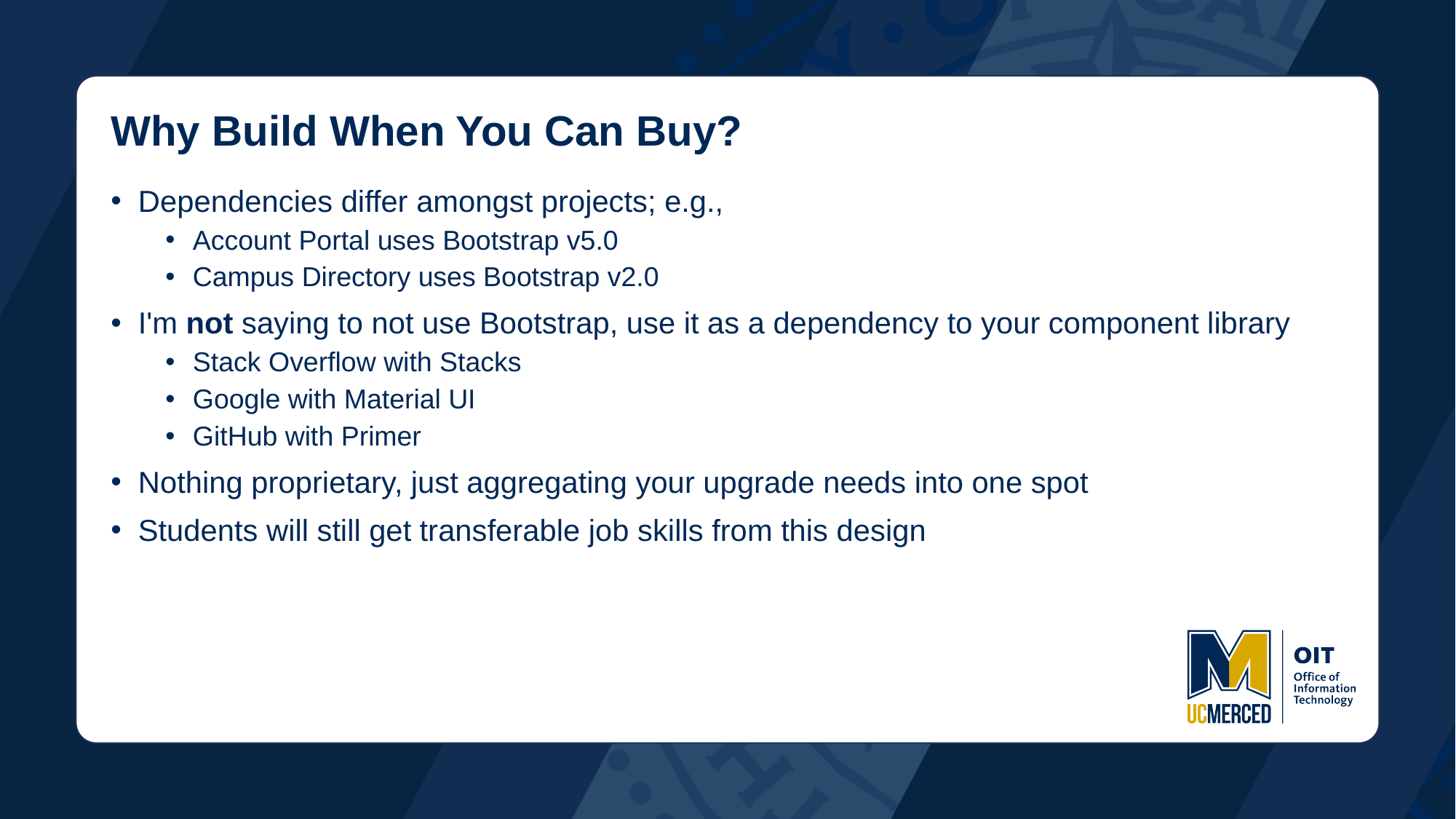

# Why Build When You Can Buy?
Dependencies differ amongst projects; e.g.,
Account Portal uses Bootstrap v5.0
Campus Directory uses Bootstrap v2.0
I'm not saying to not use Bootstrap, use it as a dependency to your component library
Stack Overflow with Stacks
Google with Material UI
GitHub with Primer
Nothing proprietary, just aggregating your upgrade needs into one spot
Students will still get transferable job skills from this design